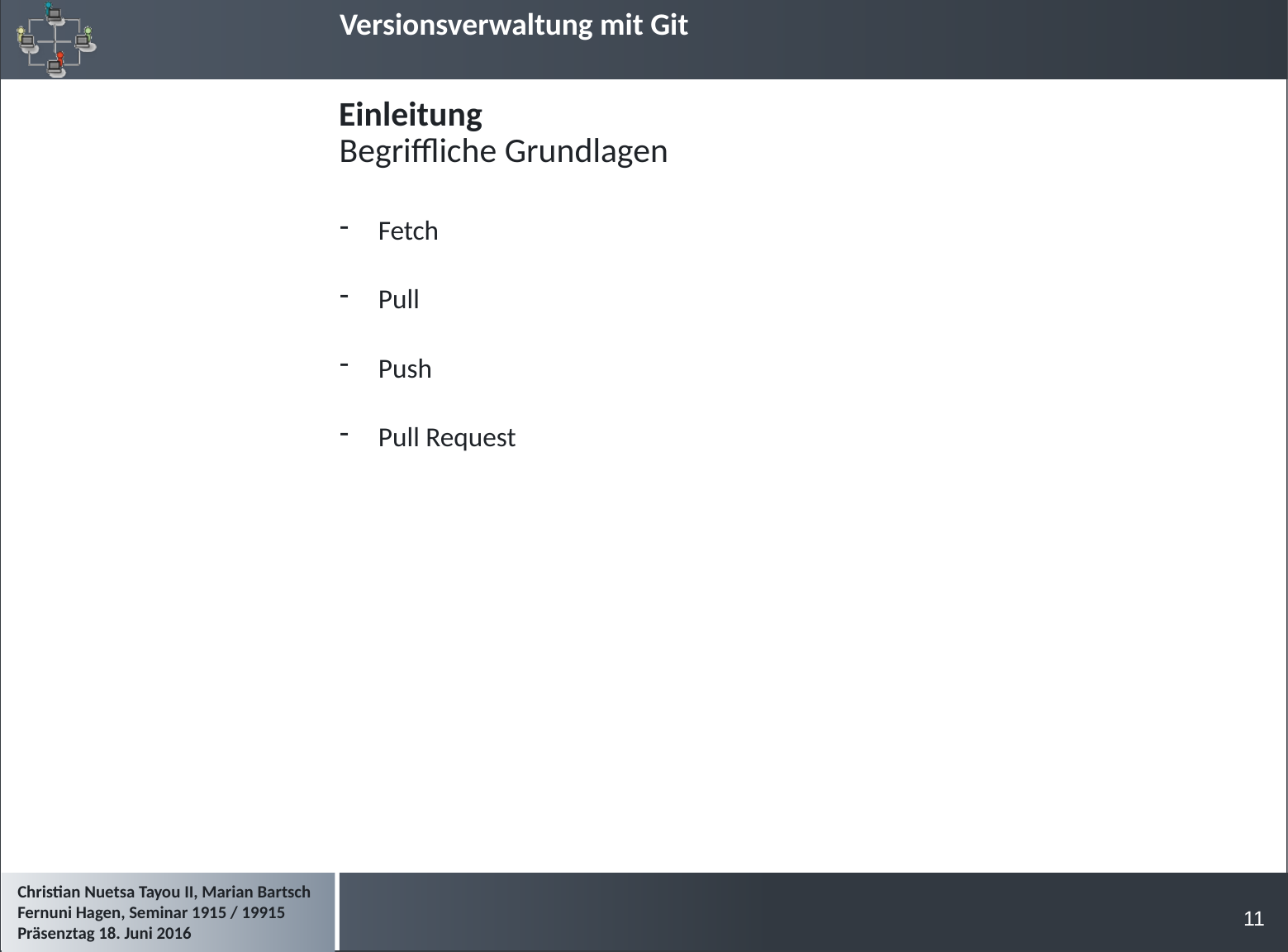

# Einleitung
Begriffliche Grundlagen
Fetch

Pull

Push

Pull Request
11